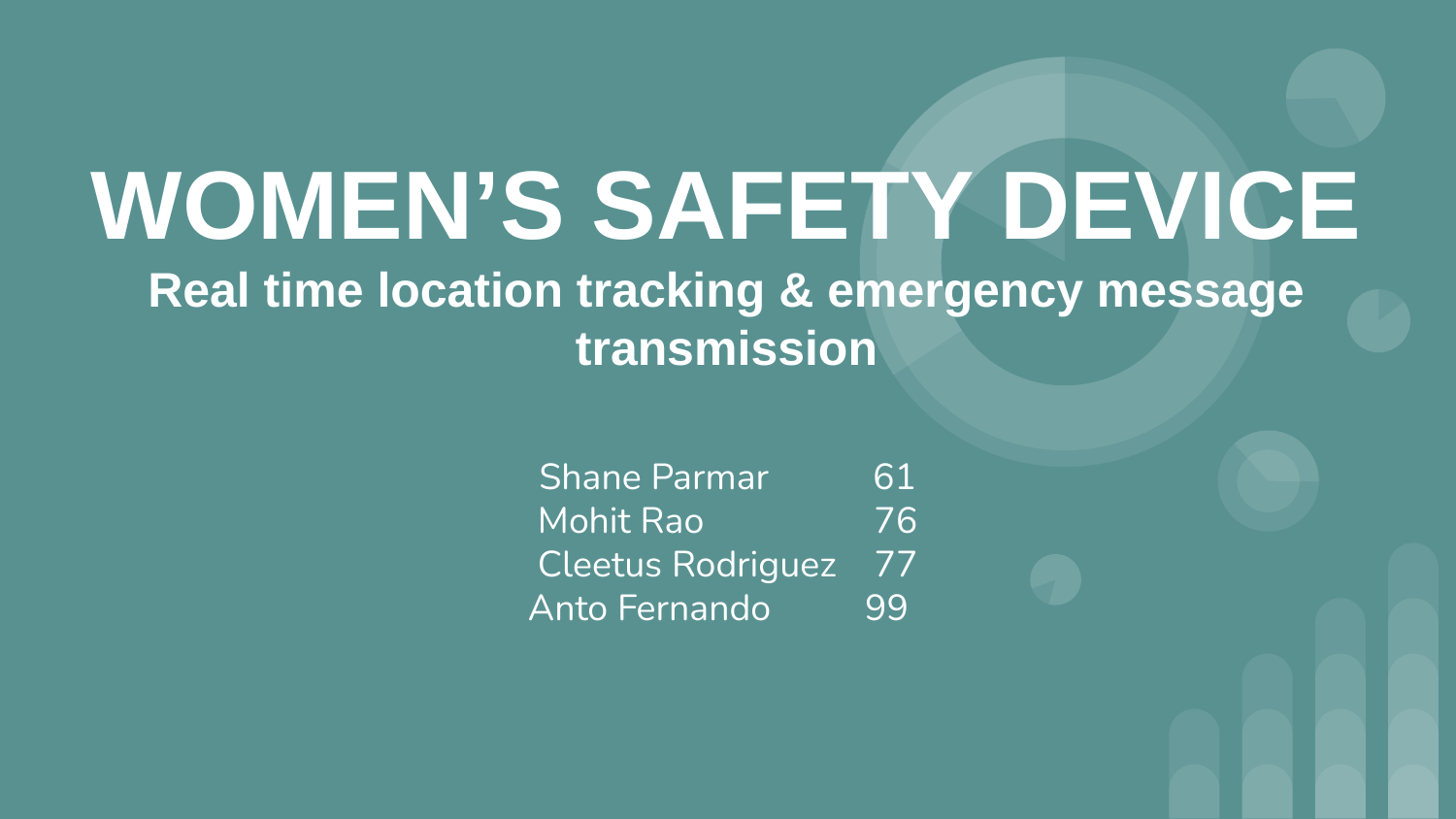

# WOMEN’S SAFETY DEVICE
Real time location tracking & emergency message transmission
Shane Parmar           61
Mohit Rao                  76
Cleetus Rodriguez    77
Anto Fernando          99